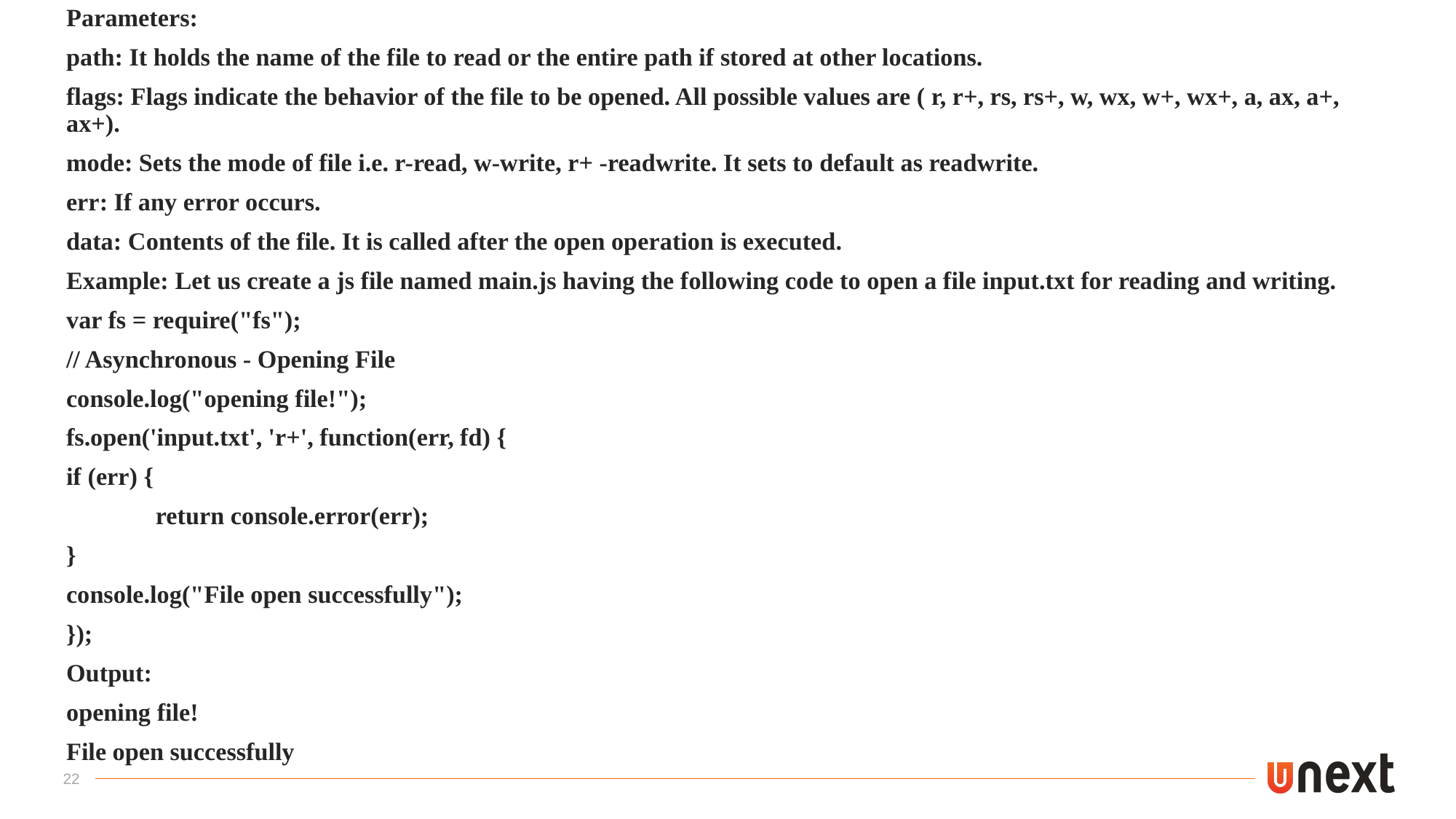

Parameters:
path: It holds the name of the file to read or the entire path if stored at other locations.
flags: Flags indicate the behavior of the file to be opened. All possible values are ( r, r+, rs, rs+, w, wx, w+, wx+, a, ax, a+, ax+).
mode: Sets the mode of file i.e. r-read, w-write, r+ -readwrite. It sets to default as readwrite.
err: If any error occurs.
data: Contents of the file. It is called after the open operation is executed.
Example: Let us create a js file named main.js having the following code to open a file input.txt for reading and writing.
var fs = require("fs");
// Asynchronous - Opening File
console.log("opening file!");
fs.open('input.txt', 'r+', function(err, fd) {
if (err) {
	return console.error(err);
}
console.log("File open successfully");
});
Output:
opening file!
File open successfully

22